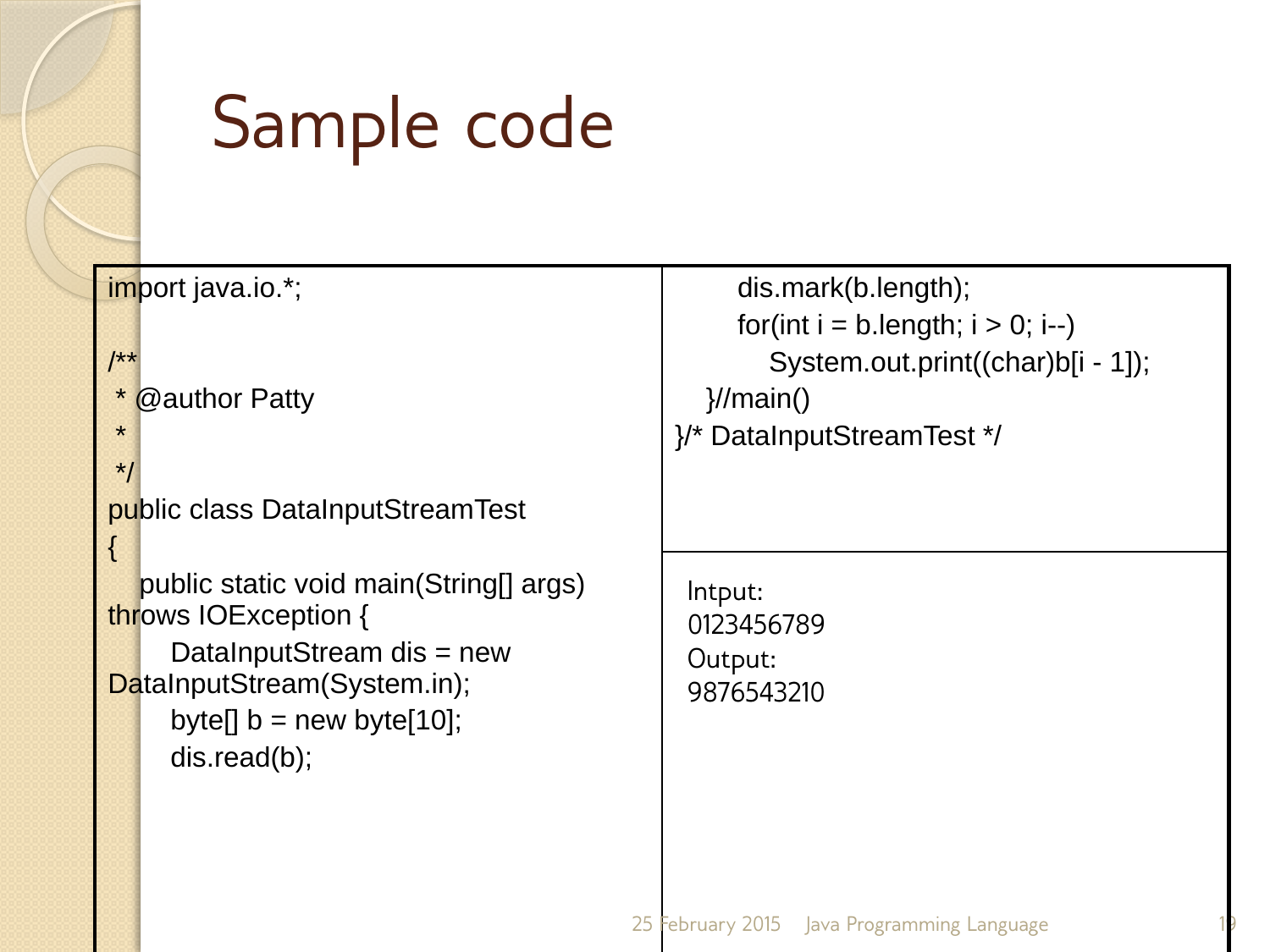

# Sample code
| import java.io.\*; /\*\* \* @author Patty \* \*/ public class DataInputStreamTest { public static void main(String[] args) throws IOException { DataInputStream dis = new DataInputStream(System.in); byte[] b = new byte[10]; dis.read(b); | dis.mark(b.length); for(int i = b.length; i > 0; i--) System.out.print((char)b[i - 1]); }//main() }/\* DataInputStreamTest \*/ |
| --- | --- |
|  |  |
Intput:
0123456789
Output:
9876543210

25 February 2015
Java Programming Language
19